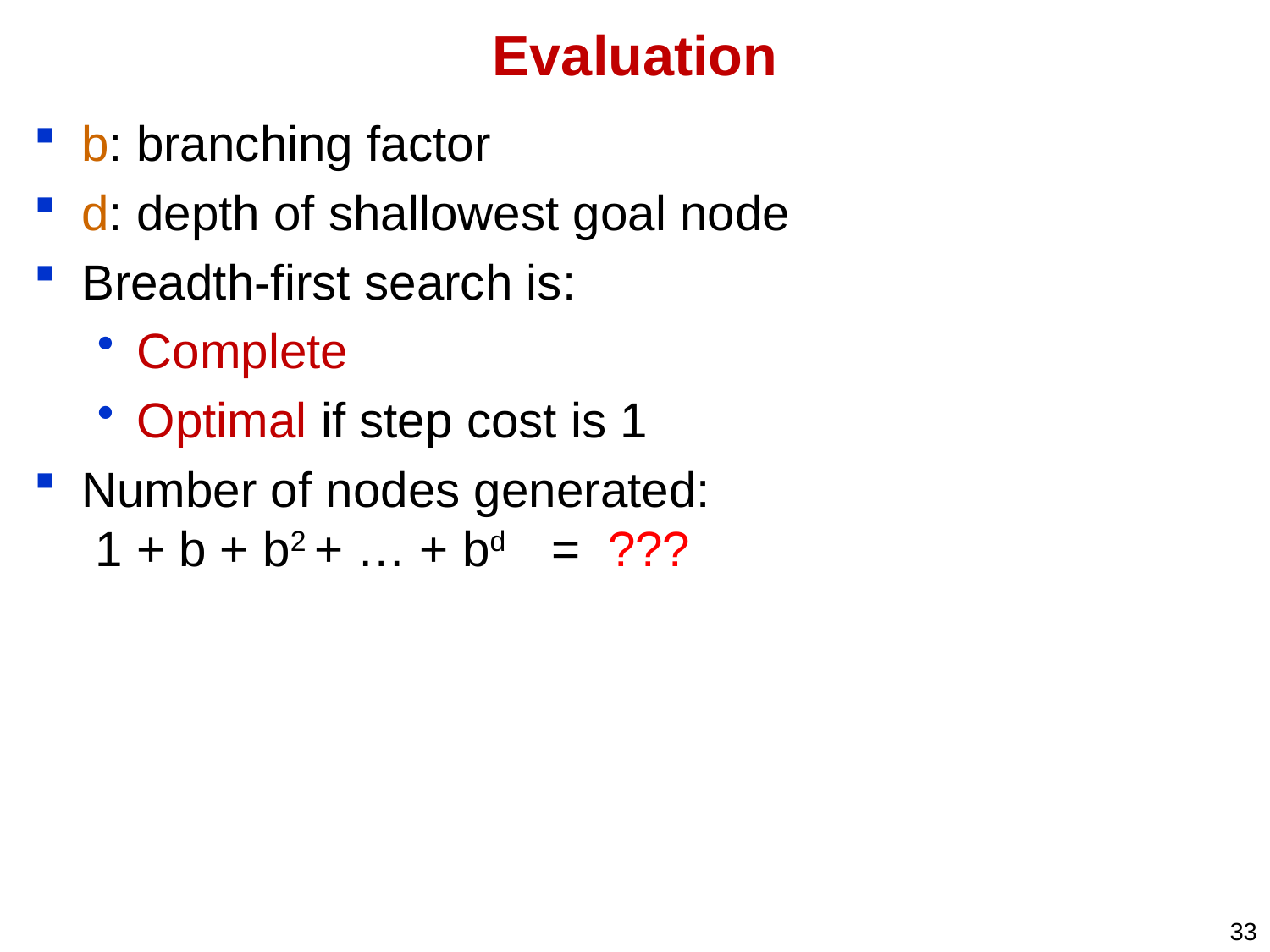

# Evaluation
b: branching factor
d: depth of shallowest goal node
Breadth-first search is:
Complete
Optimal if step cost is 1
Number of nodes generated:
 1 + b + b2 + … + bd    =  ???

33